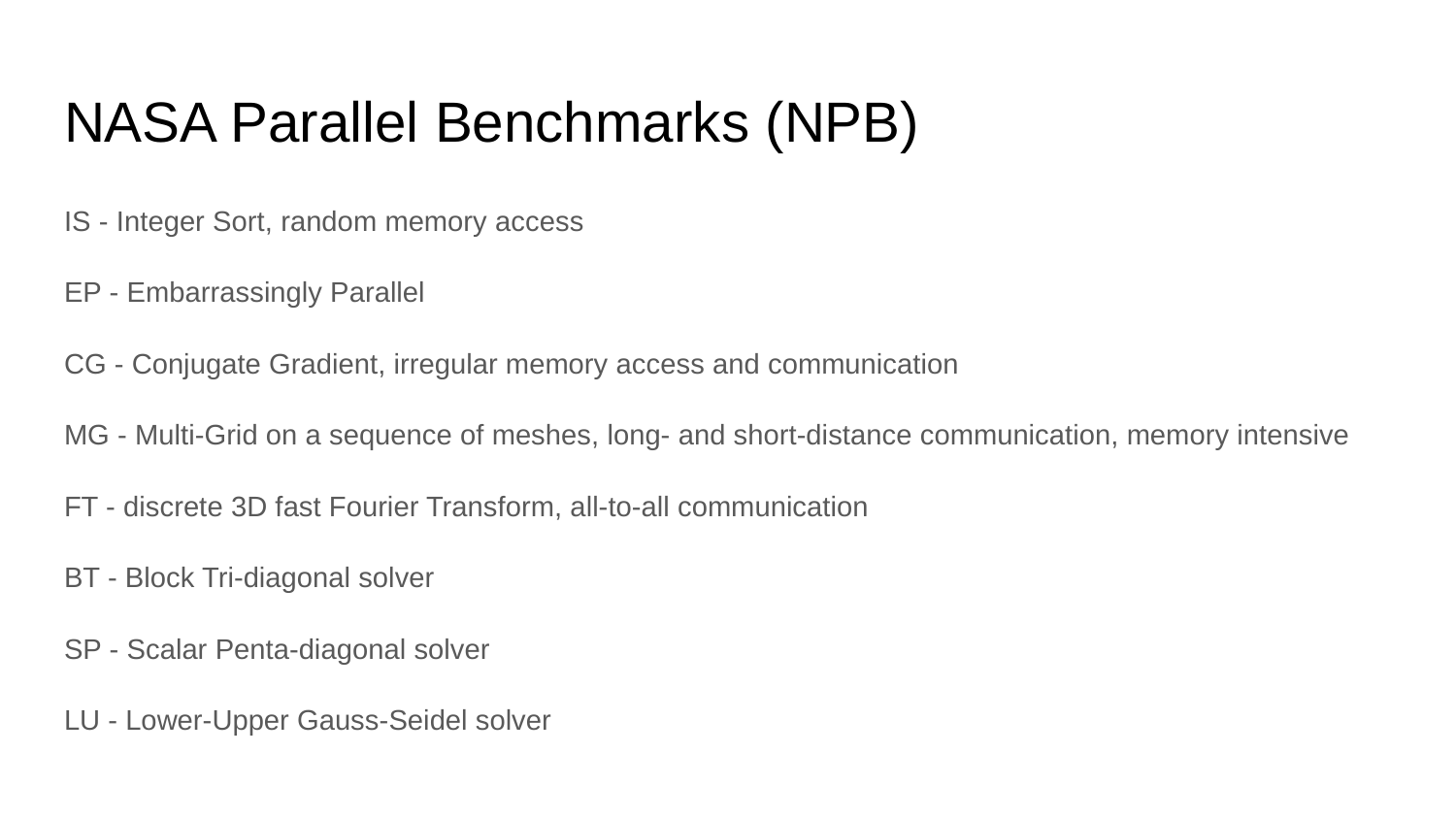

# NASA Parallel Benchmarks (NPB)
IS - Integer Sort, random memory access
EP - Embarrassingly Parallel
CG - Conjugate Gradient, irregular memory access and communication
MG - Multi-Grid on a sequence of meshes, long- and short-distance communication, memory intensive
FT - discrete 3D fast Fourier Transform, all-to-all communication
BT - Block Tri-diagonal solver
SP - Scalar Penta-diagonal solver
LU - Lower-Upper Gauss-Seidel solver